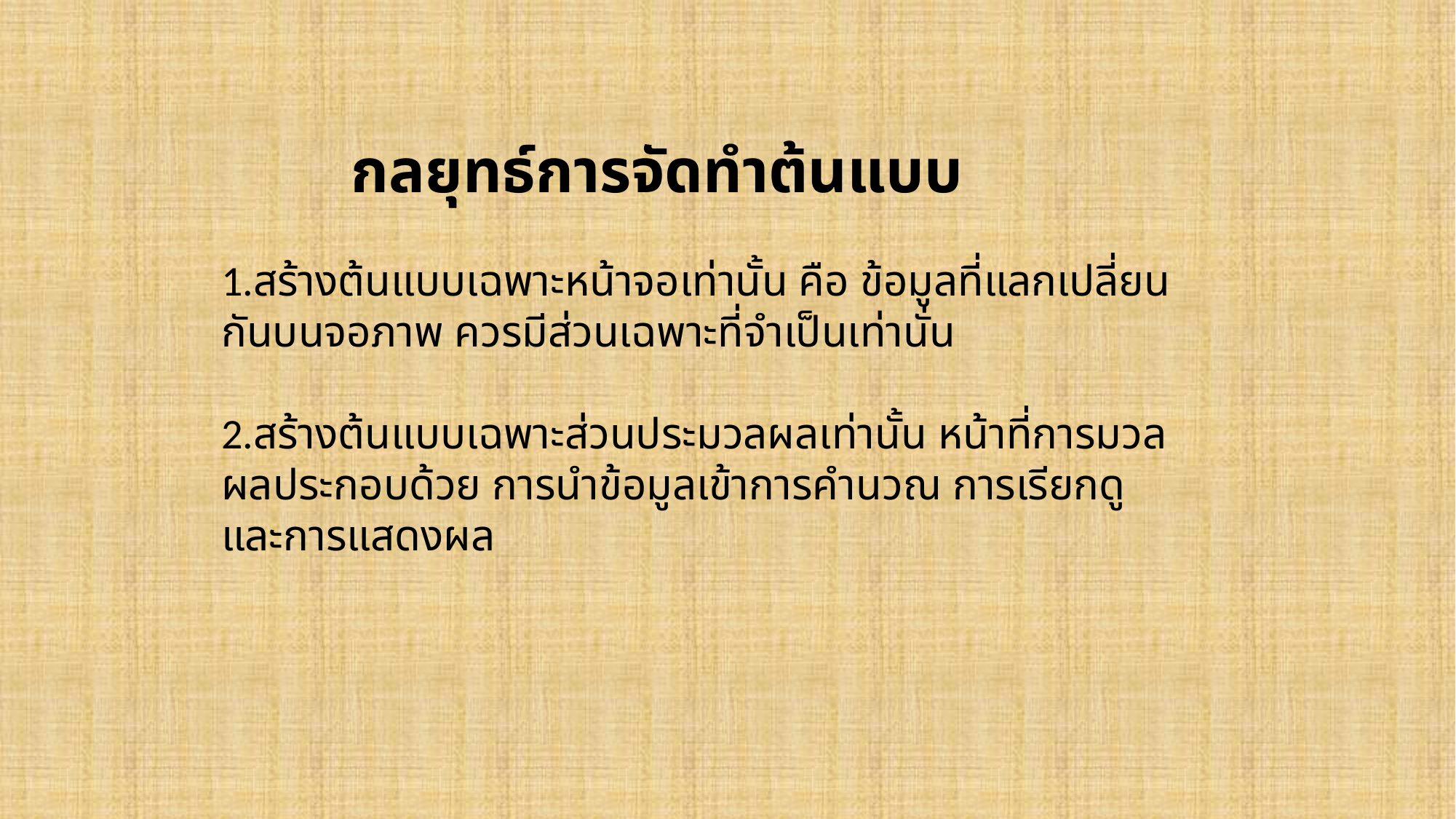

กลยุทธ์การจัดทำต้นแบบ
1.สร้างต้นแบบเฉพาะหน้าจอเท่านั้น คือ ข้อมูลที่แลกเปลี่ยนกันบนจอภาพ ควรมีส่วนเฉพาะที่จำเป็นเท่านั่น

2.สร้างต้นแบบเฉพาะส่วนประมวลผลเท่านั้น หน้าที่การมวลผลประกอบด้วย การนำข้อมูลเข้าการคำนวณ การเรียกดู และการแสดงผล